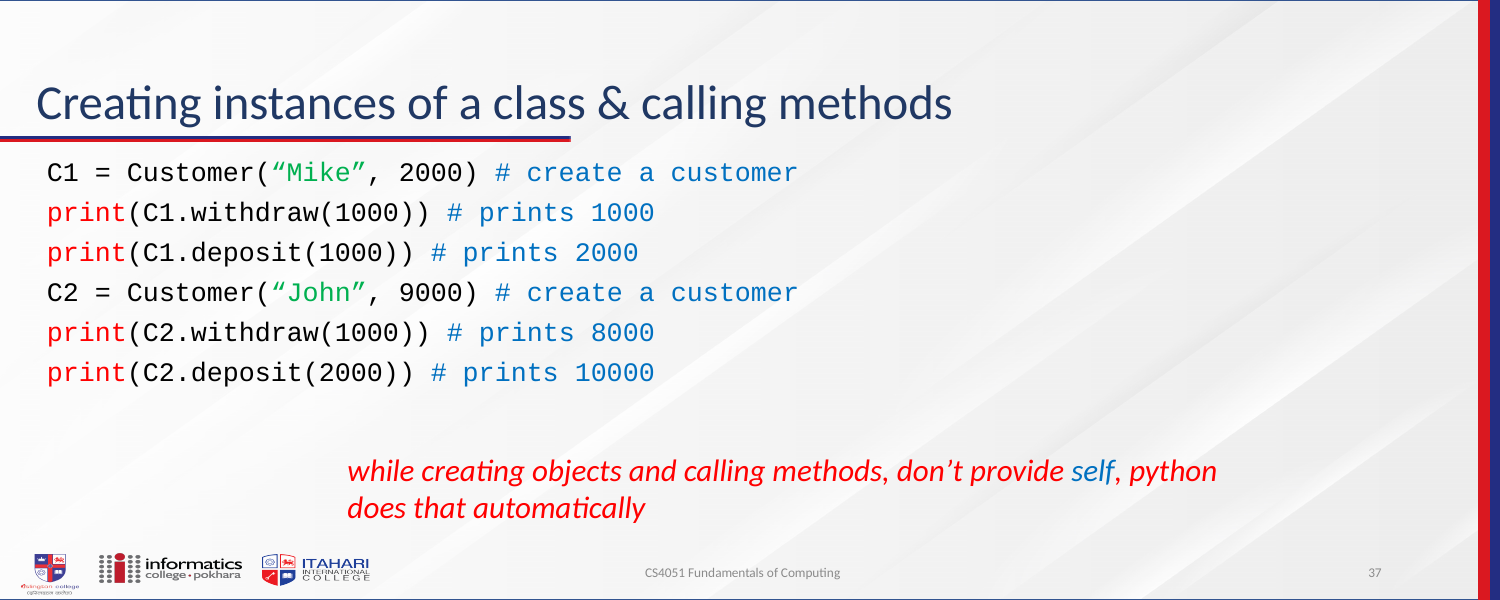

# Creating instances of a class & calling methods
C1 = Customer(“Mike”, 2000) # create a customer
print(C1.withdraw(1000)) # prints 1000
print(C1.deposit(1000)) # prints 2000
C2 = Customer(“John”, 9000) # create a customer
print(C2.withdraw(1000)) # prints 8000
print(C2.deposit(2000)) # prints 10000

while creating objects and calling methods, don’t provide self, python does that automatically
CS4051 Fundamentals of Computing
37